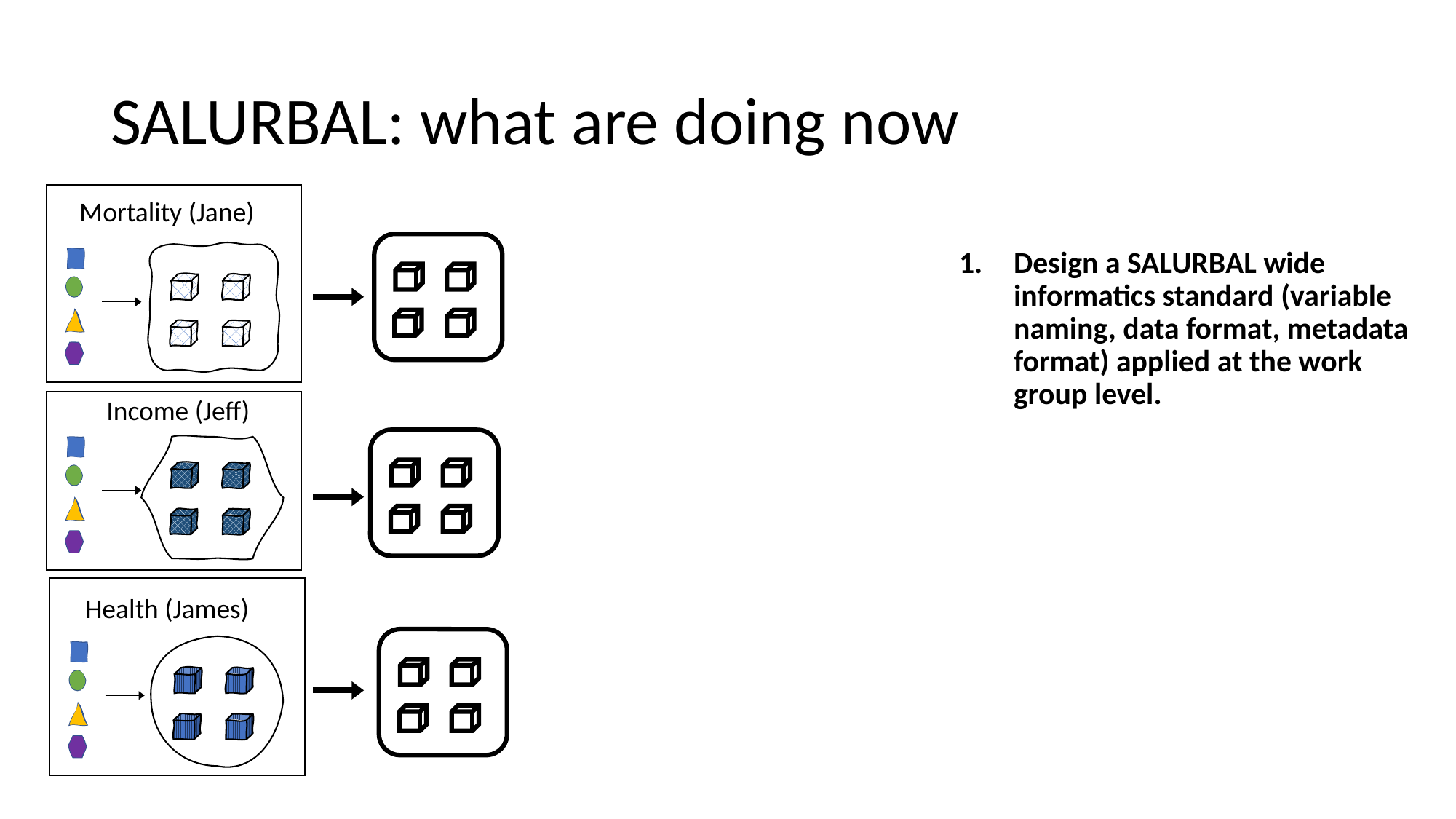

SALURBAL: what are doing now

Mortality (Jane)

Design a SALURBAL wide informatics standard (variable naming, data format, metadata format) applied at the work group level.

Income (Jeff)

Health (James)